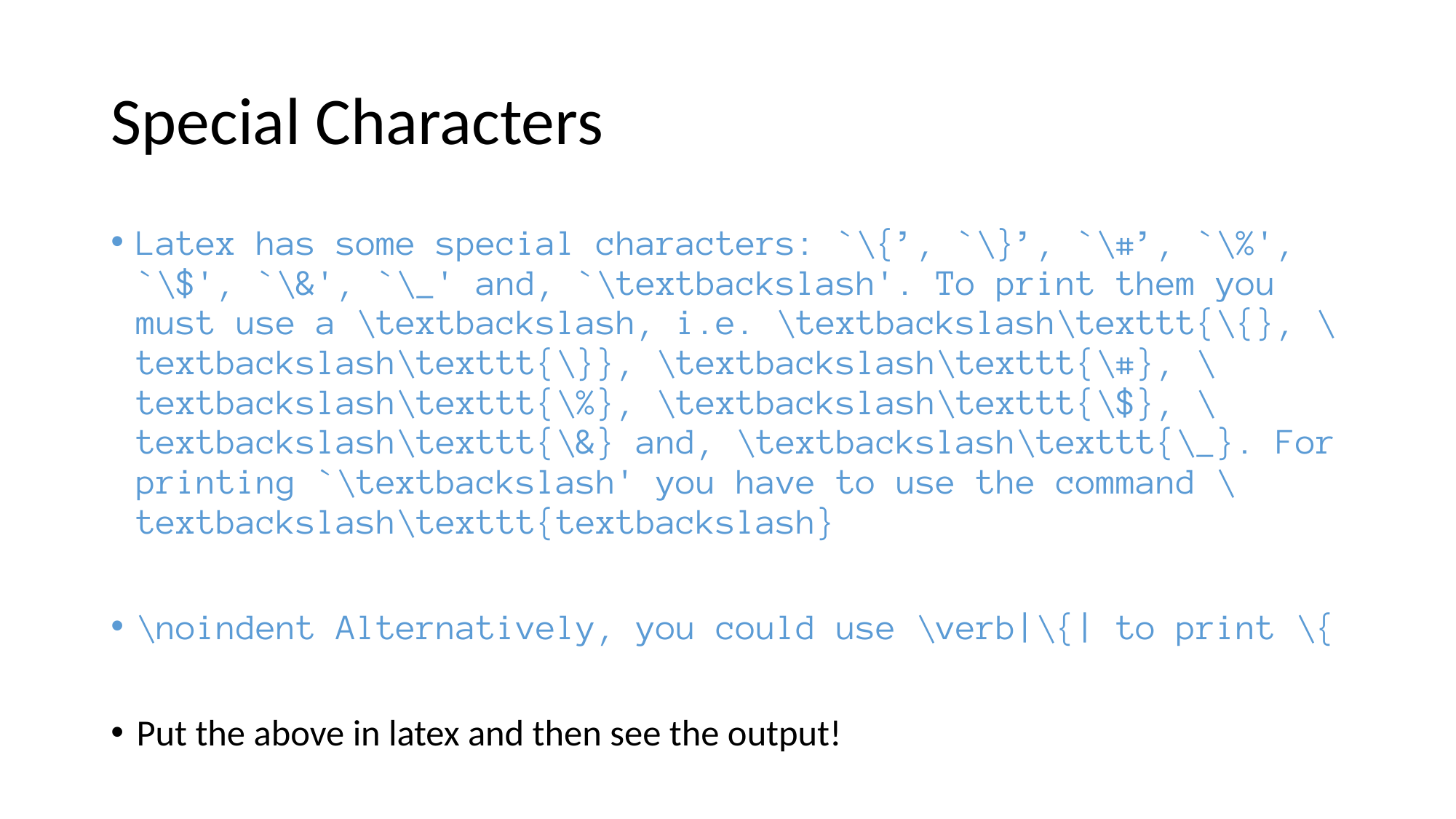

# Special Characters
Latex has some special characters: `\{’, `\}’, `\#’, `\%', `\$', `\&', `\_' and, `\textbackslash'. To print them you must use a \textbackslash, i.e. \textbackslash\texttt{\{}, \textbackslash\texttt{\}}, \textbackslash\texttt{\#}, \textbackslash\texttt{\%}, \textbackslash\texttt{\$}, \textbackslash\texttt{\&} and, \textbackslash\texttt{\_}. For printing `\textbackslash' you have to use the command \textbackslash\texttt{textbackslash}

\noindent Alternatively, you could use \verb|\{| to print \{

Put the above in latex and then see the output!